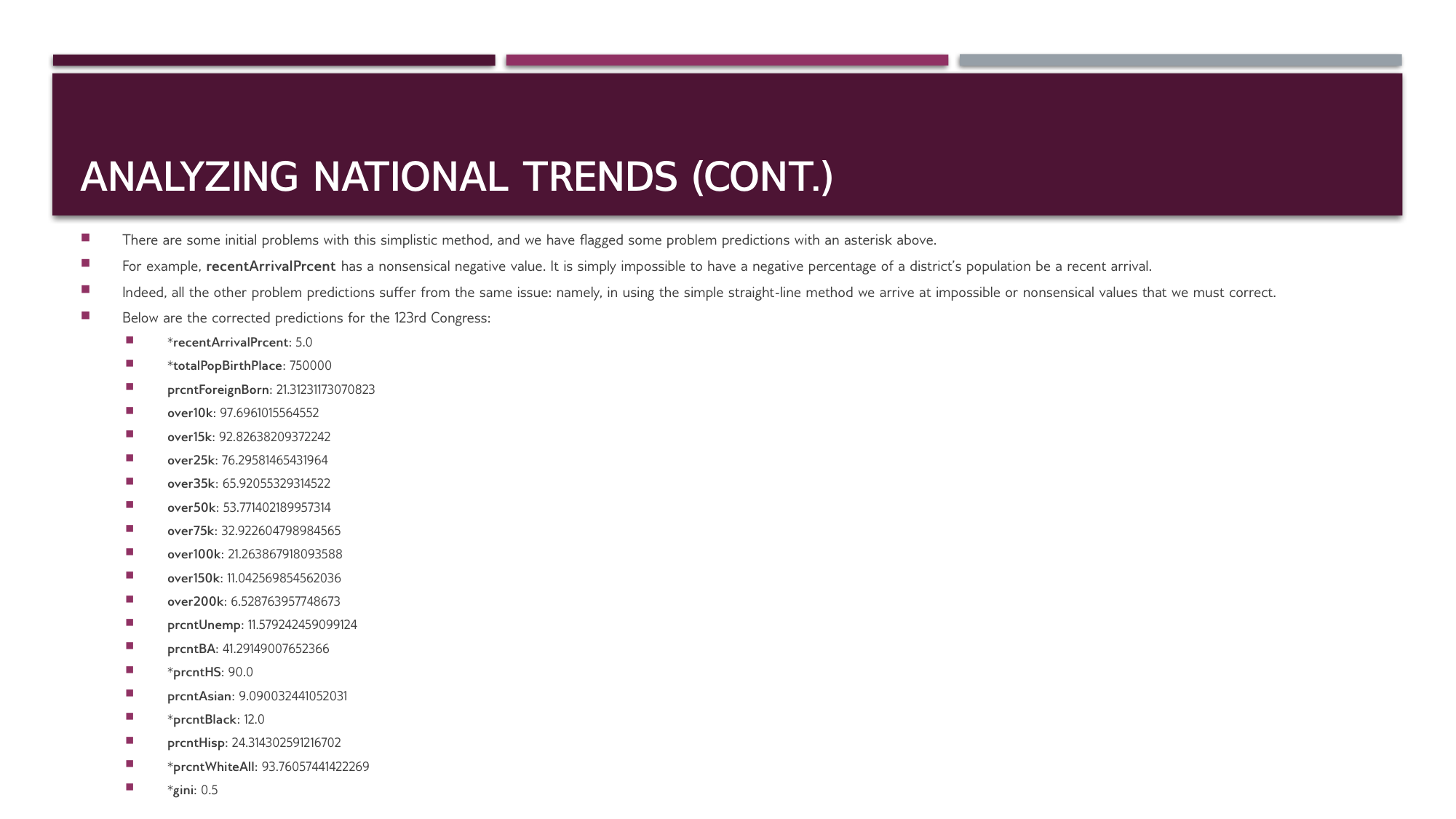

# Analyzing National Trends (cont.)
There are some initial problems with this simplistic method, and we have flagged some problem predictions with an asterisk above.
For example, recentArrivalPrcent has a nonsensical negative value. It is simply impossible to have a negative percentage of a district’s population be a recent arrival.
Indeed, all the other problem predictions suffer from the same issue: namely, in using the simple straight-line method we arrive at impossible or nonsensical values that we must correct.
Below are the corrected predictions for the 123rd Congress:
*recentArrivalPrcent: 5.0
*totalPopBirthPlace: 750000
prcntForeignBorn: 21.31231173070823
over10k: 97.6961015564552
over15k: 92.82638209372242
over25k: 76.29581465431964
over35k: 65.92055329314522
over50k: 53.771402189957314
over75k: 32.922604798984565
over100k: 21.263867918093588
over150k: 11.042569854562036
over200k: 6.528763957748673
prcntUnemp: 11.579242459099124
prcntBA: 41.29149007652366
*prcntHS: 90.0
prcntAsian: 9.090032441052031
*prcntBlack: 12.0
prcntHisp: 24.314302591216702
*prcntWhiteAll: 93.76057441422269
*gini: 0.5